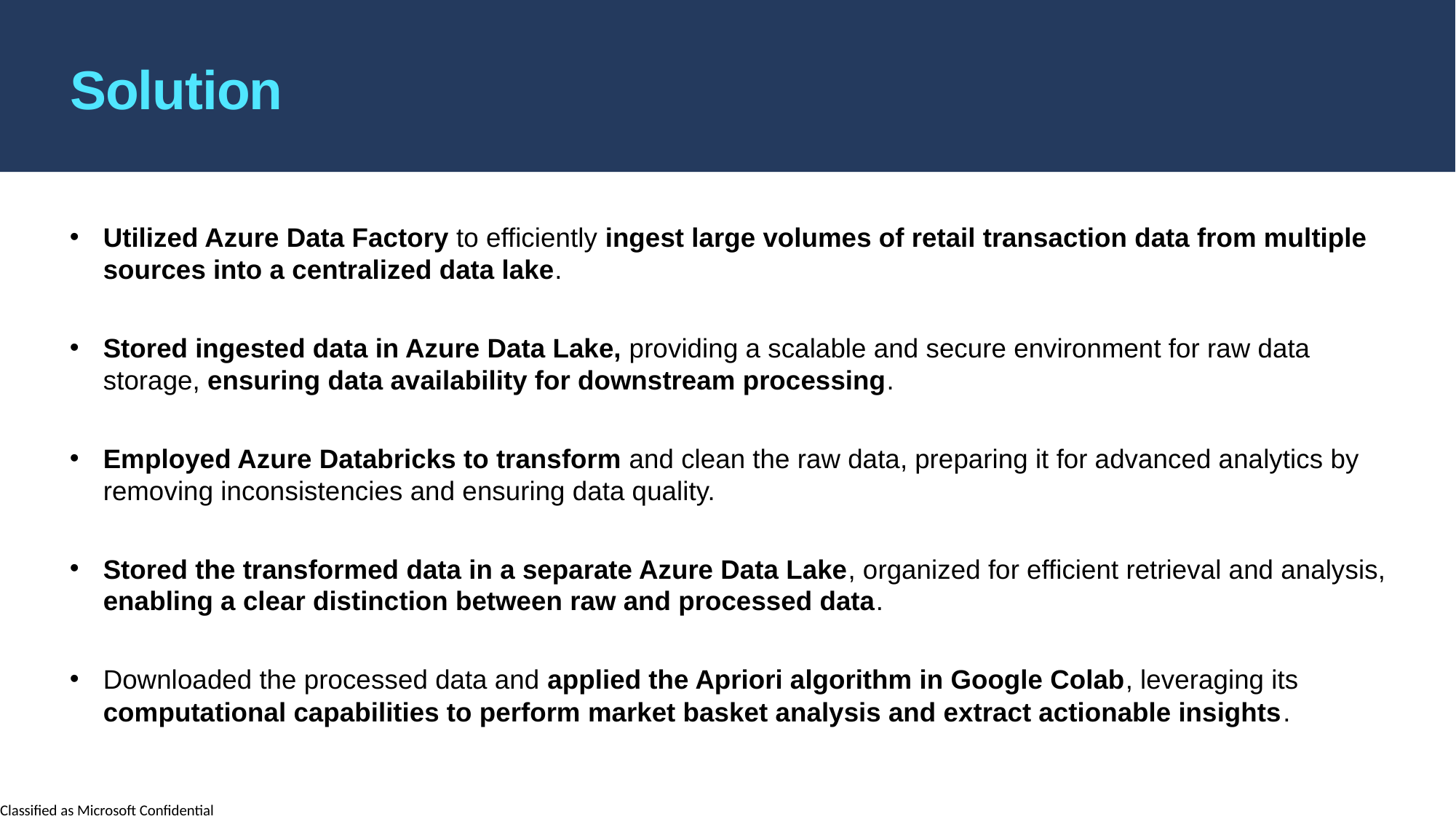

Solution
Utilized Azure Data Factory to efficiently ingest large volumes of retail transaction data from multiple sources into a centralized data lake.

Stored ingested data in Azure Data Lake, providing a scalable and secure environment for raw data storage, ensuring data availability for downstream processing.

Employed Azure Databricks to transform and clean the raw data, preparing it for advanced analytics by removing inconsistencies and ensuring data quality.

Stored the transformed data in a separate Azure Data Lake, organized for efficient retrieval and analysis, enabling a clear distinction between raw and processed data.

Downloaded the processed data and applied the Apriori algorithm in Google Colab, leveraging its computational capabilities to perform market basket analysis and extract actionable insights.